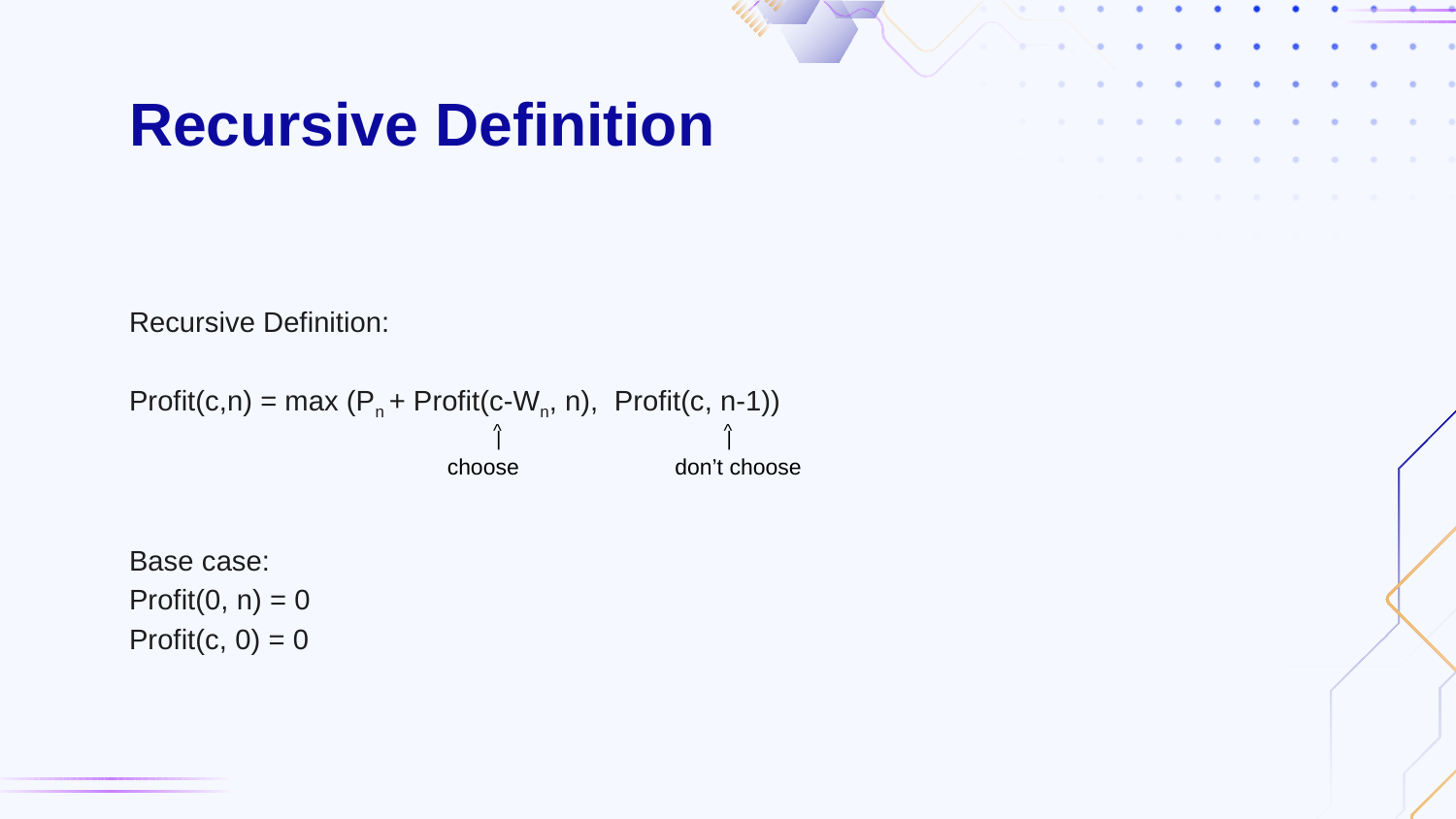

# Recursive Definition
Recursive Definition:
Profit(c,n) = max (Pn + Profit(c-Wn, n),  Profit(c, n-1))

Base case:
Profit(0, n) = 0
Profit(c, 0) = 0
^

^

|
|

choose
don’t choose